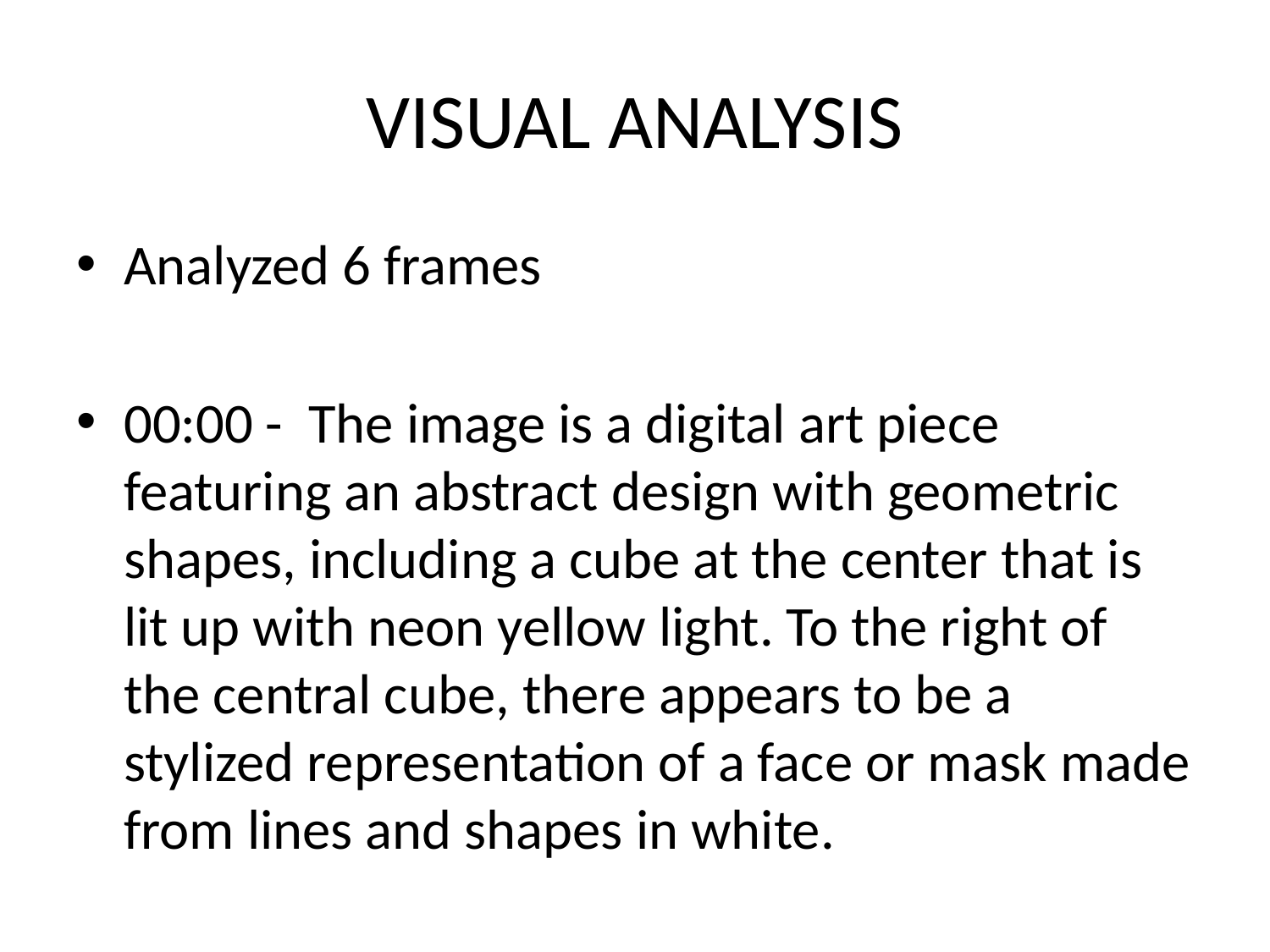

# VISUAL ANALYSIS
Analyzed 6 frames

00:00 -  The image is a digital art piece featuring an abstract design with geometric shapes, including a cube at the center that is lit up with neon yellow light. To the right of the central cube, there appears to be a stylized representation of a face or mask made from lines and shapes in white.

00:30 -  The image displays a colorful abstract pattern that appears to be a digital or graphic illustration with various shapes and symbols, including what looks like a monitor di